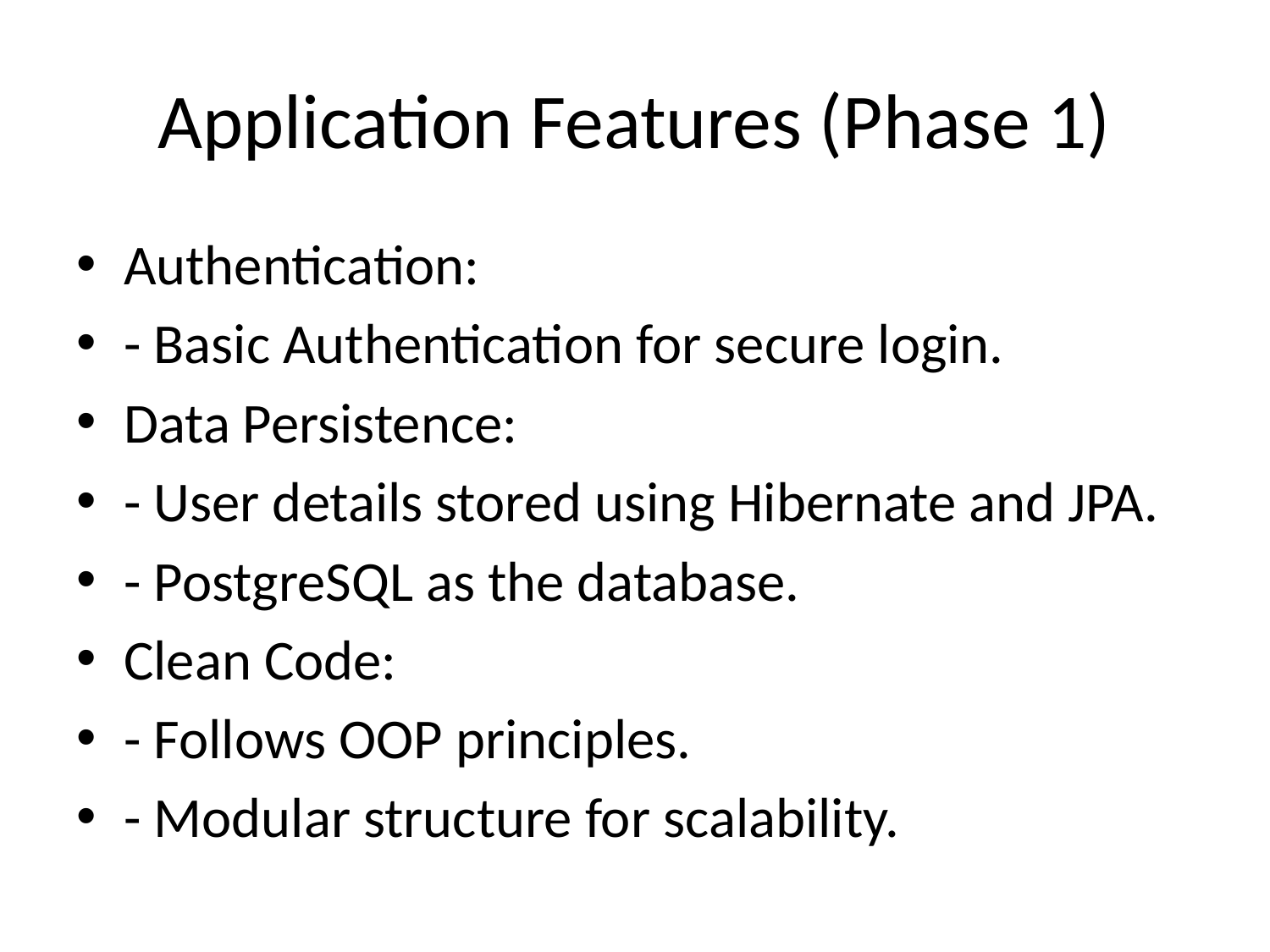

# Application Features (Phase 1)
Authentication:
- Basic Authentication for secure login.
Data Persistence:
- User details stored using Hibernate and JPA.
- PostgreSQL as the database.
Clean Code:
- Follows OOP principles.
- Modular structure for scalability.